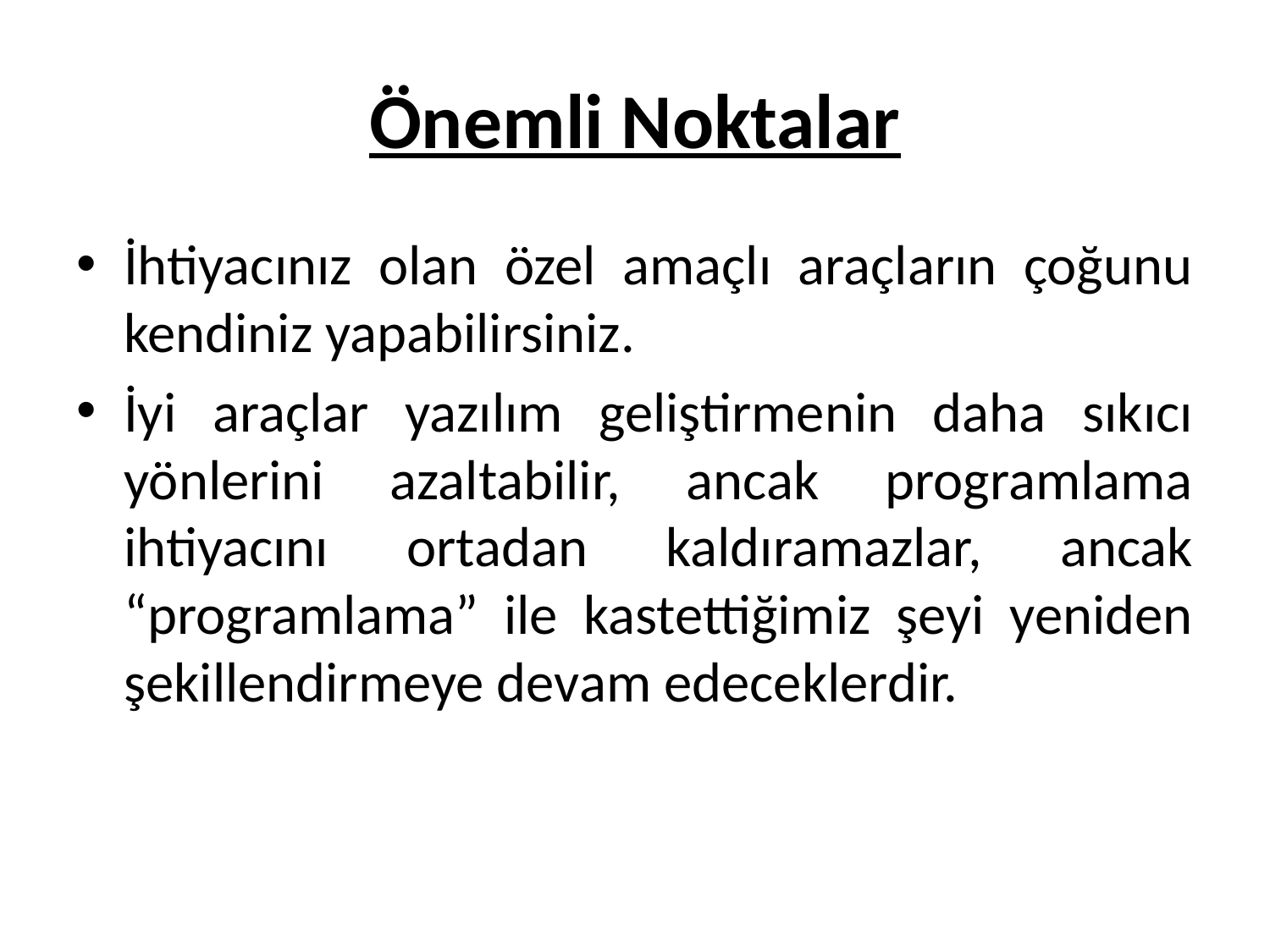

# Önemli Noktalar
İhtiyacınız olan özel amaçlı araçların çoğunu kendiniz yapabilirsiniz.
İyi araçlar yazılım geliştirmenin daha sıkıcı yönlerini azaltabilir, ancak programlama ihtiyacını ortadan kaldıramazlar, ancak “programlama” ile kastettiğimiz şeyi yeniden şekillendirmeye devam edeceklerdir.